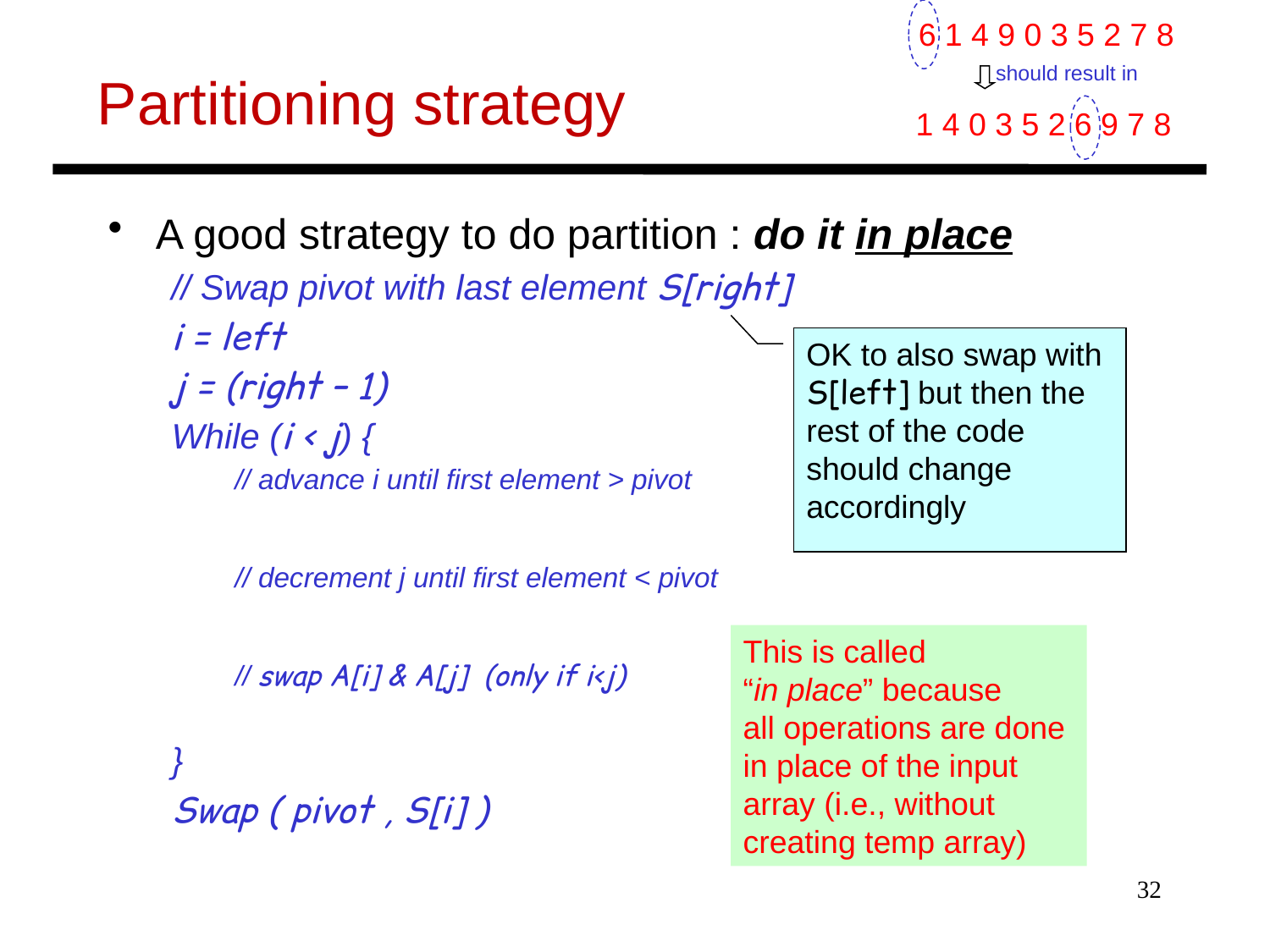

Partitioning strategy
A good strategy to do partition : do it in place
// Swap pivot with last element S[right]
i = left
j = (right – 1)
While (i < j) {
// advance i until first element > pivot

// decrement j until first element < pivot

// swap A[i] & A[j]  (only if i<j)

}
Swap ( pivot , S[i] )

6 1 4 9 0 3 5 2 7 8
should result in

1 4 0 3 5 2 6 9 7 8
OK to also swap with S[left] but then the rest of the code should change accordingly
This is called
“in place” because
all operations are done
in place of the input
array (i.e., without
creating temp array)
32